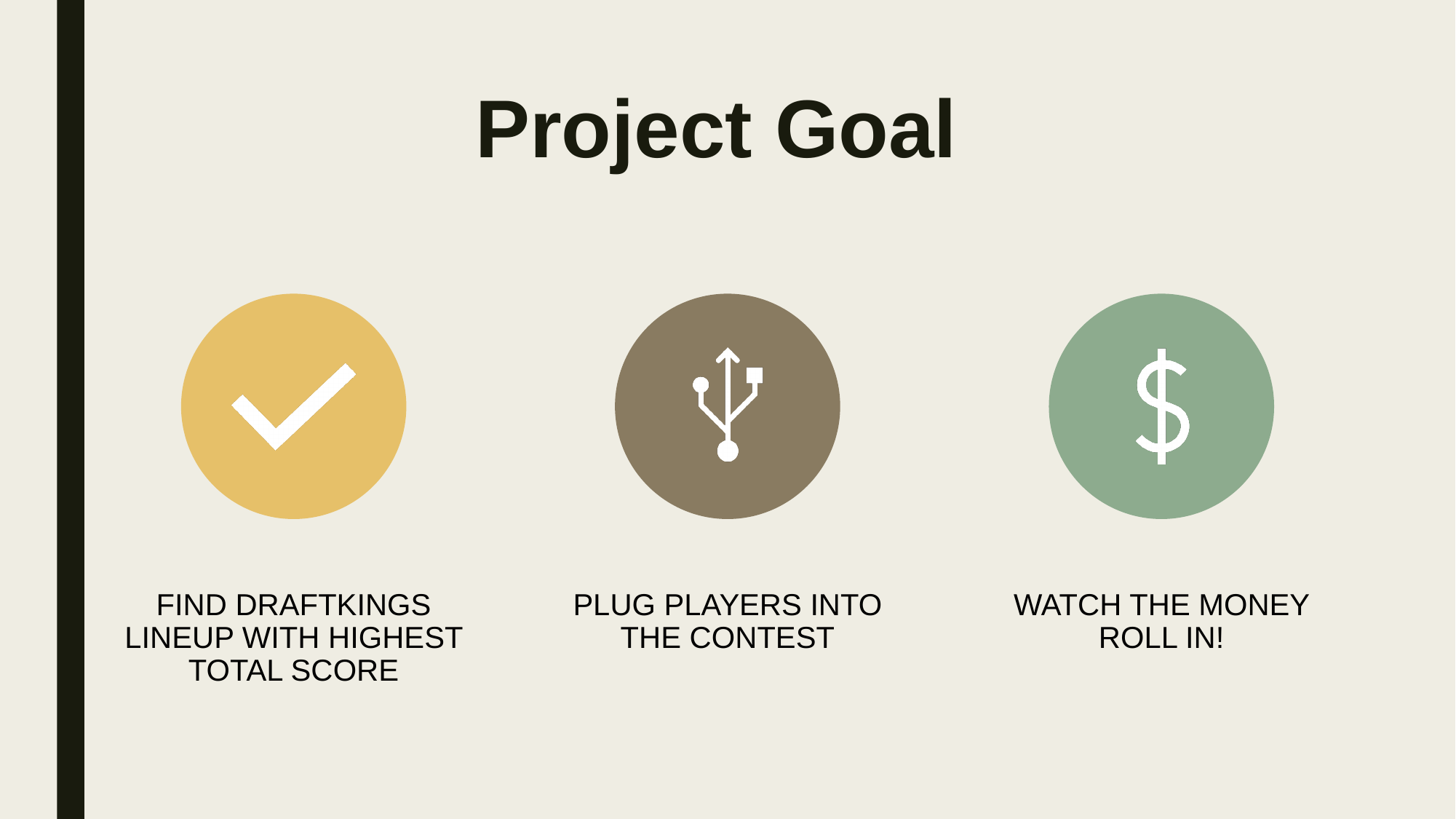

# Project Goal
Find DraftKings Lineup with highest total Score
Plug Players into the contest
Watch the money roll in!